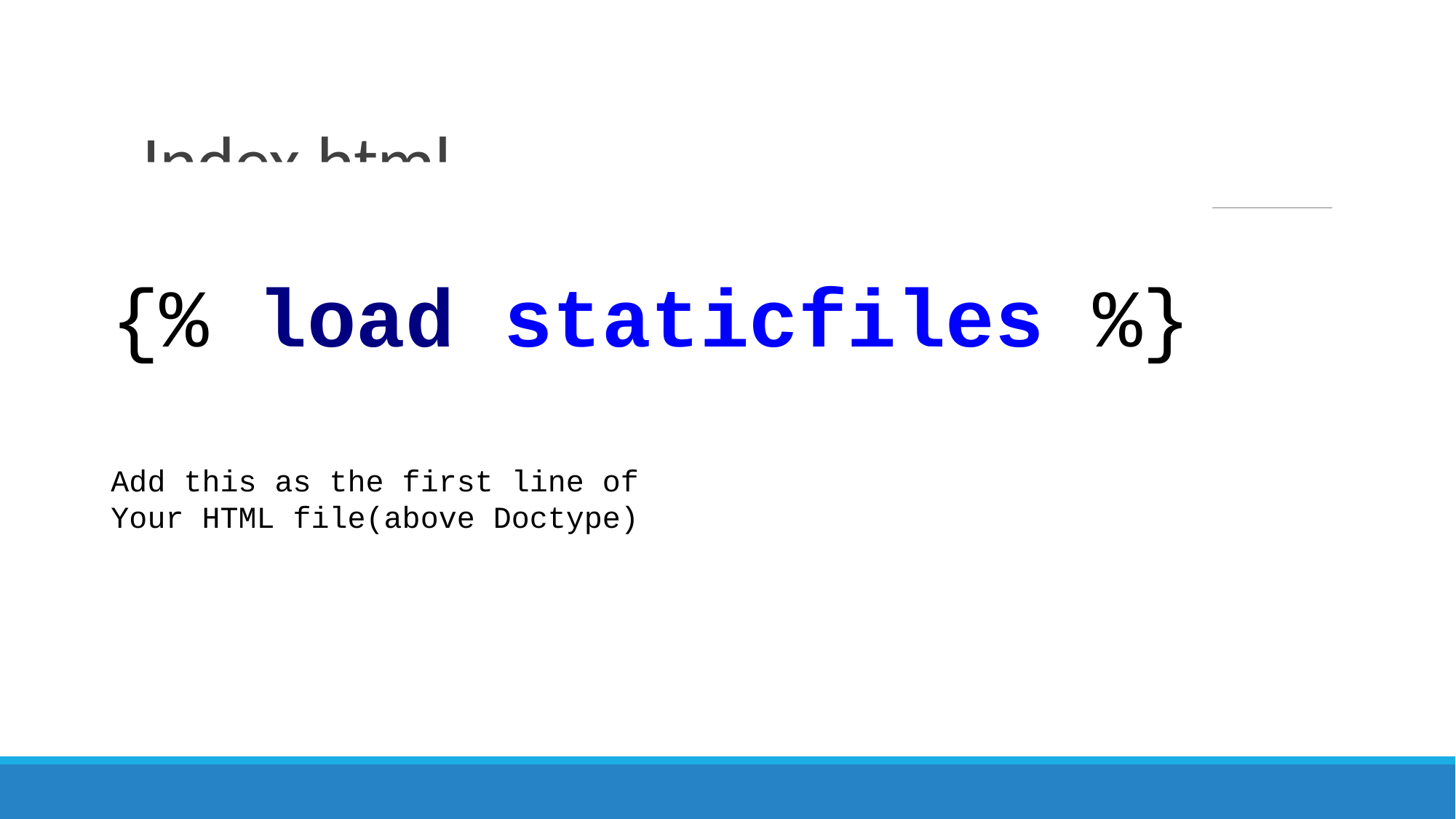

# Index.html
{% load staticfiles %}

Add this as the first line of
Your HTML file(above Doctype)